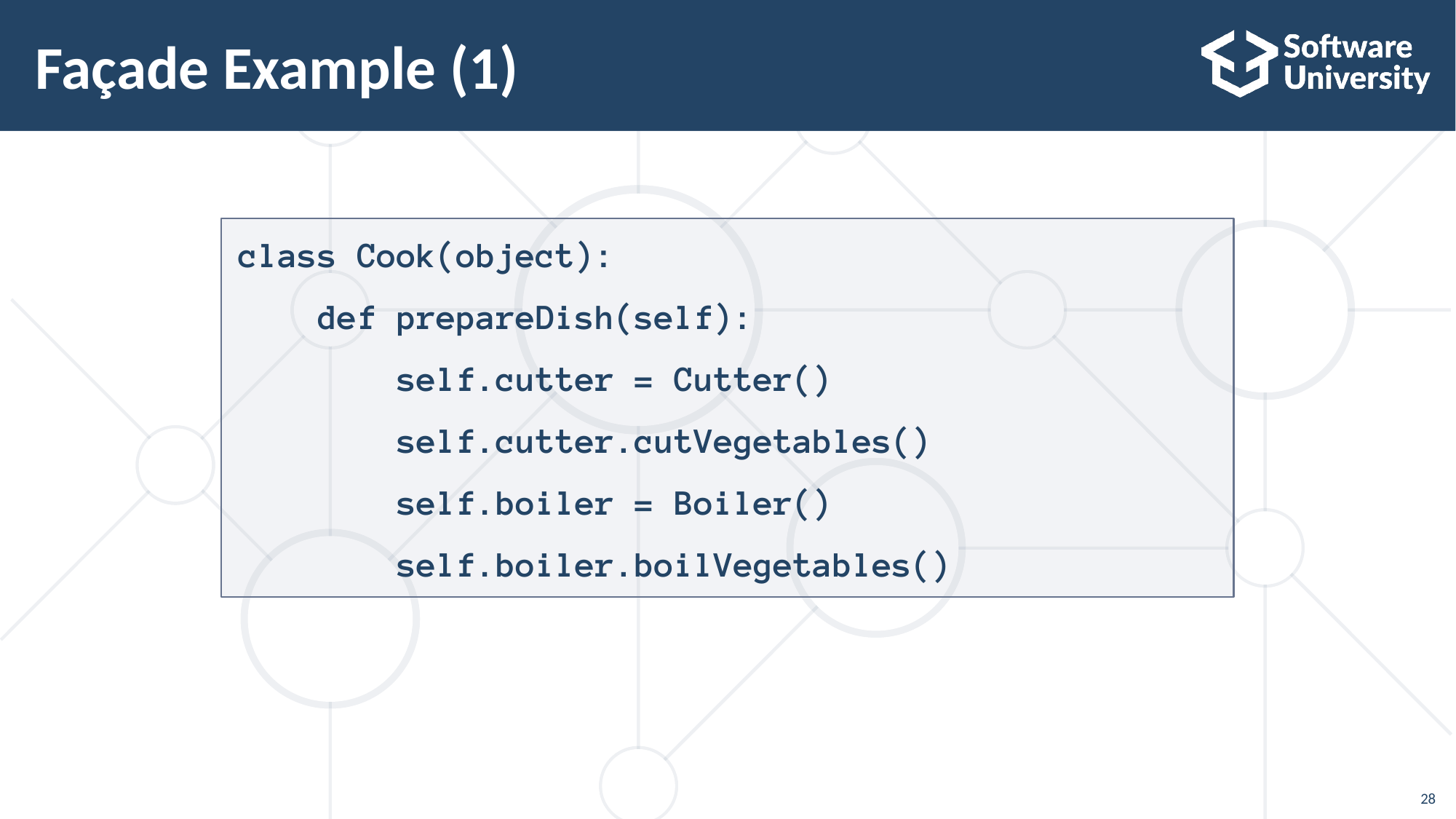

# Façade Example (1)
class Cook(object):
    def prepareDish(self):
        self.cutter = Cutter()
        self.cutter.cutVegetables()
        self.boiler = Boiler()
        self.boiler.boilVegetables()
28